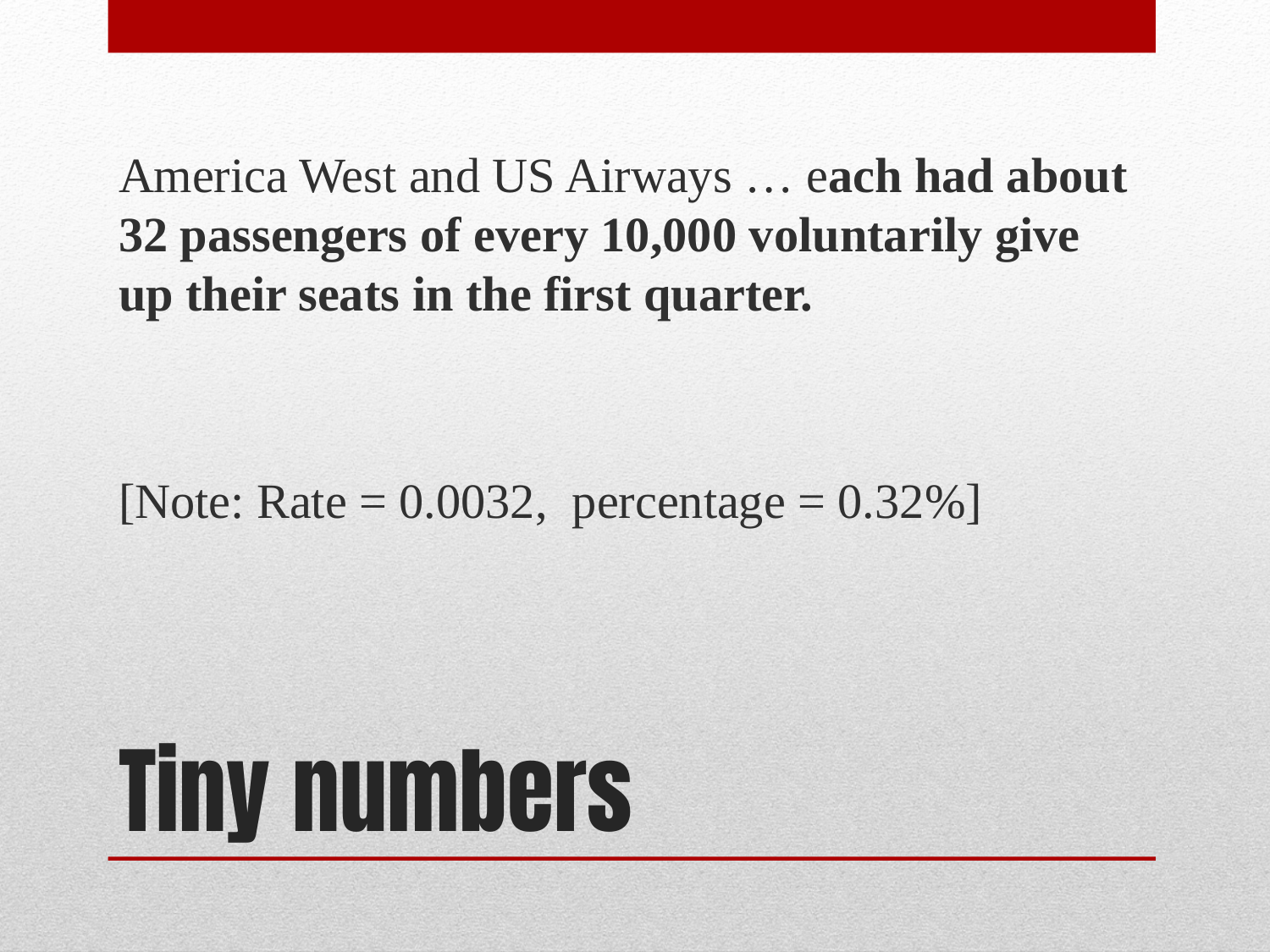

America West and US Airways … each had about 32 passengers of every 10,000 voluntarily give up their seats in the first quarter.

[Note: Rate = 0.0032,  percentage = 0.32%]

# Tiny numbers